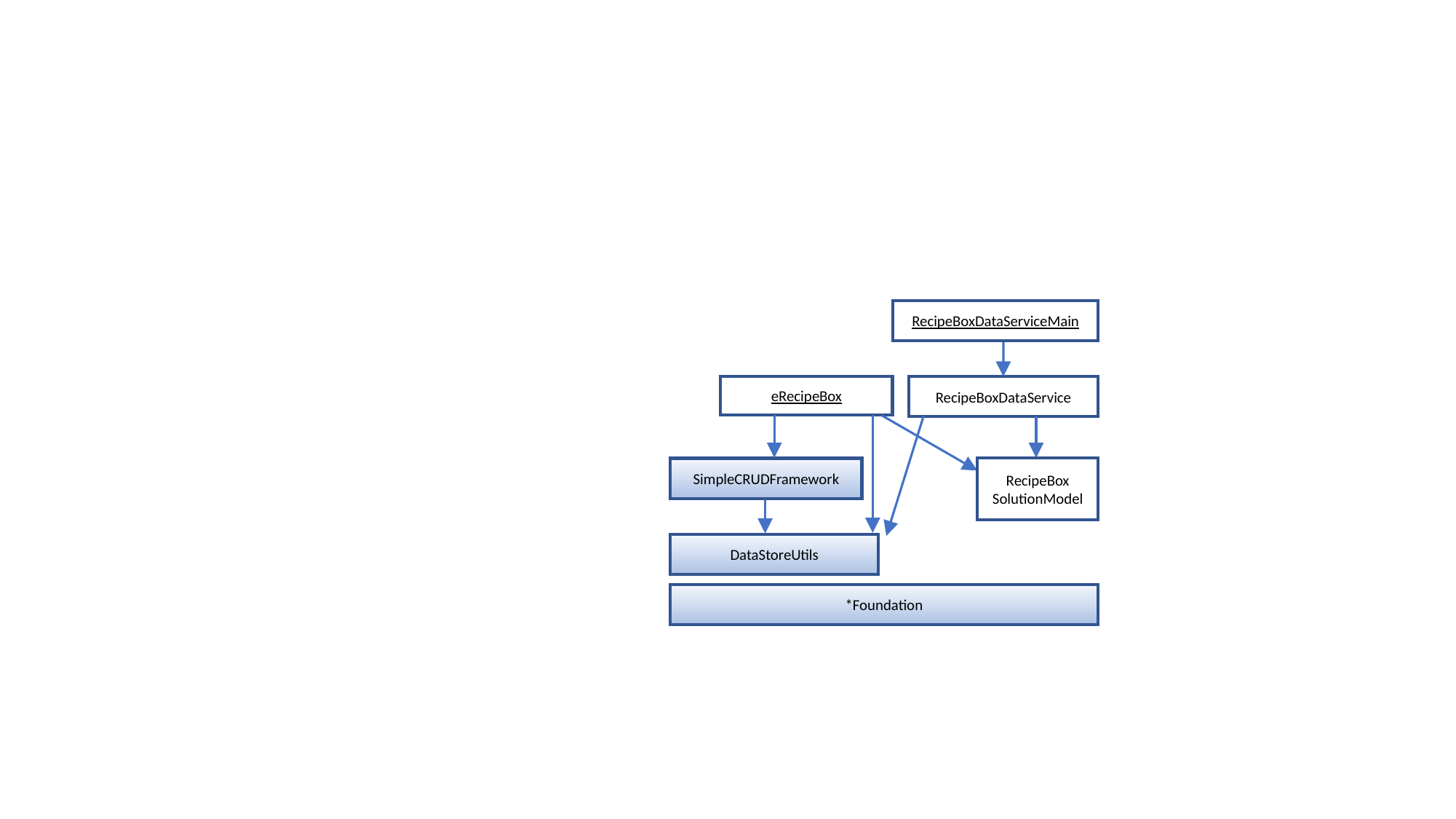

RecipeBoxDataServiceMain
eRecipeBox
RecipeBoxDataService
RecipeBox
SolutionModel
SimpleCRUDFramework
DataStoreUtils
*Foundation